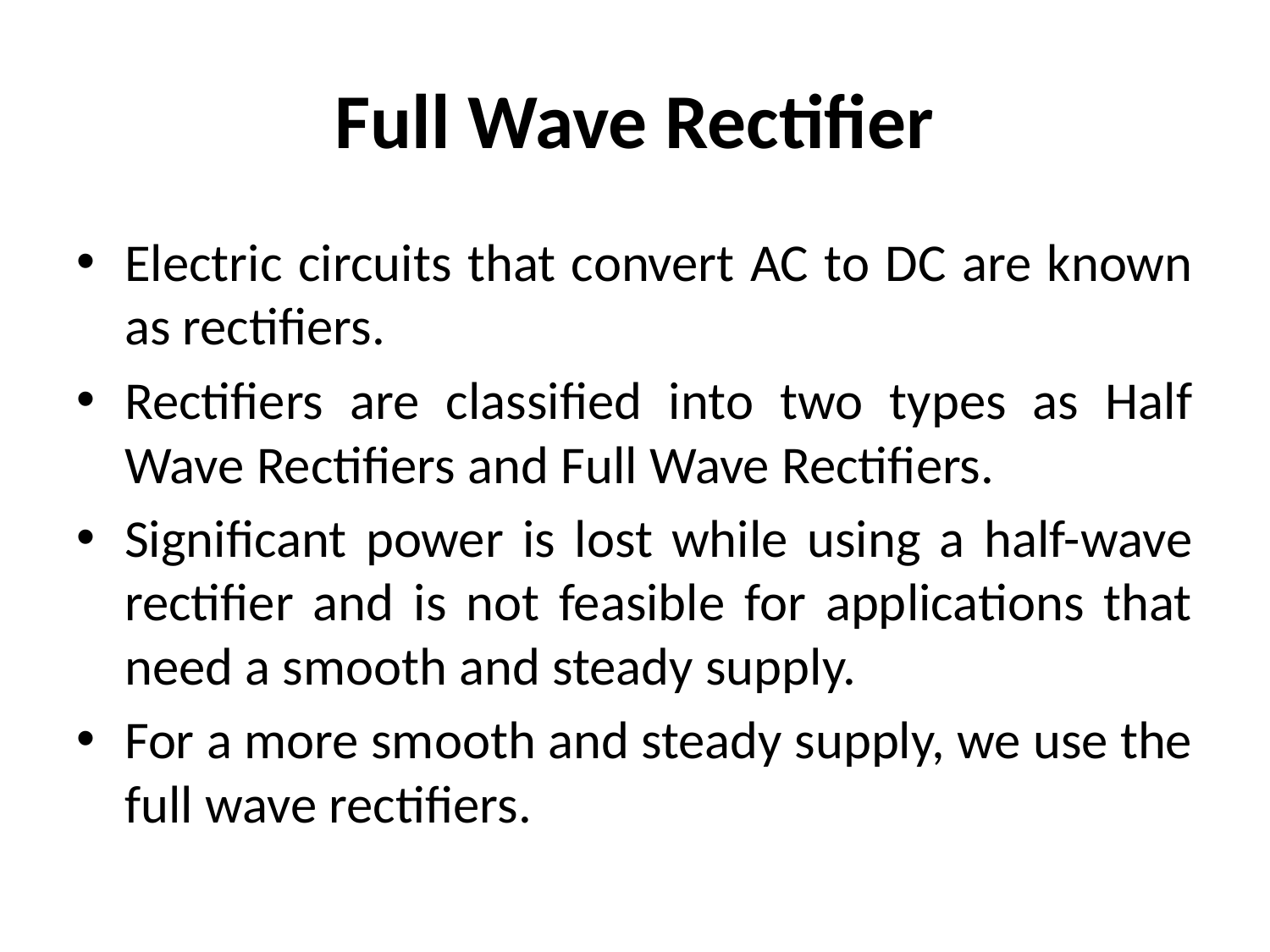

# Full Wave Rectifier
Electric circuits that convert AC to DC are known as rectifiers.
Rectifiers are classified into two types as Half Wave Rectifiers and Full Wave Rectifiers.
Significant power is lost while using a half-wave rectifier and is not feasible for applications that need a smooth and steady supply.
For a more smooth and steady supply, we use the full wave rectifiers.